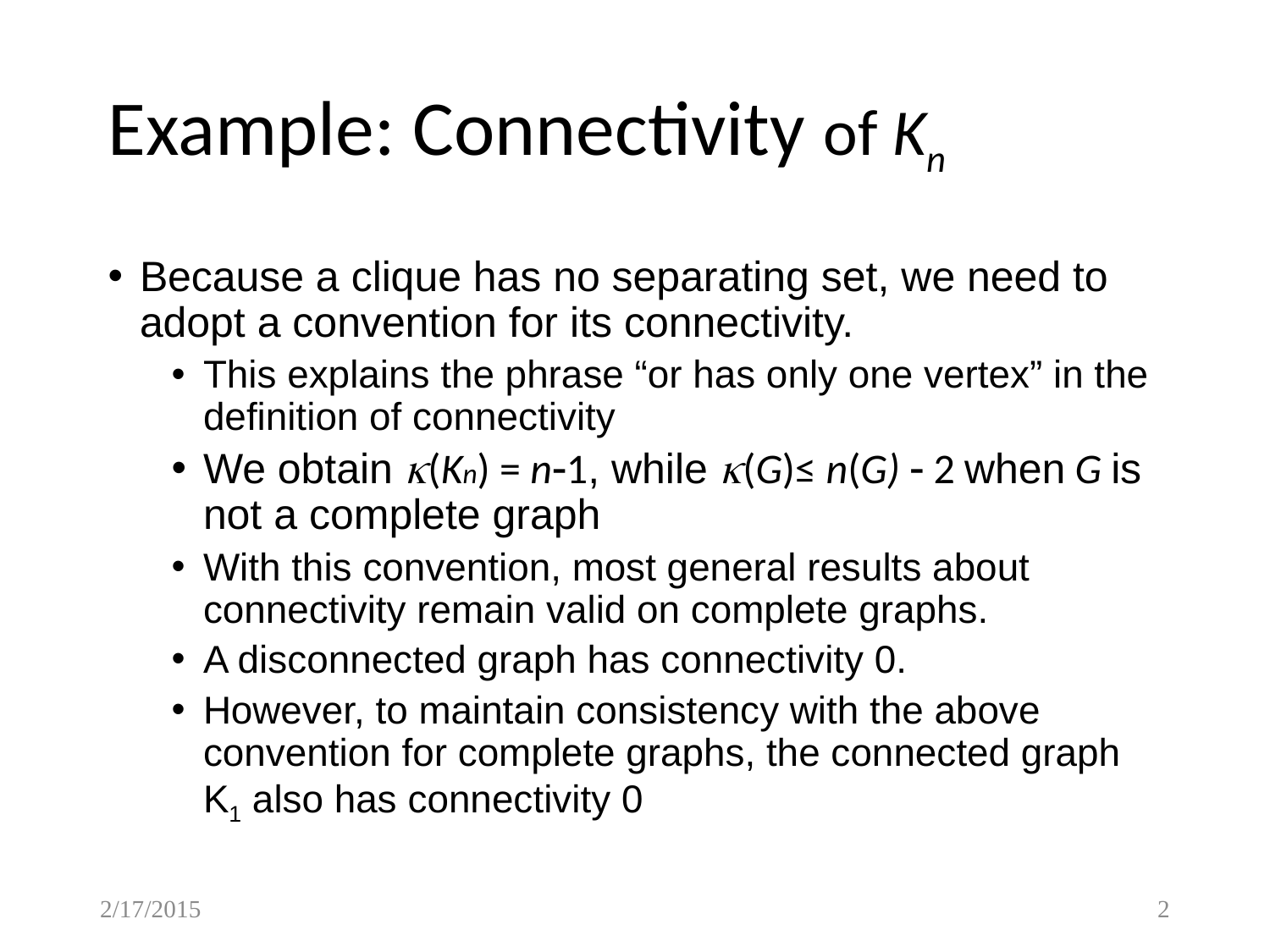

# Example: Connectivity of Kn
Because a clique has no separating set, we need to adopt a convention for its connectivity.
This explains the phrase “or has only one vertex” in the definition of connectivity
We obtain κ(Kn) = n−1, while κ(G)≤ n(G) − 2 when G is not a complete graph
With this convention, most general results about connectivity remain valid on complete graphs.
A disconnected graph has connectivity 0.
However, to maintain consistency with the above convention for complete graphs, the connected graph K1 also has connectivity 0
2/17/2015
2